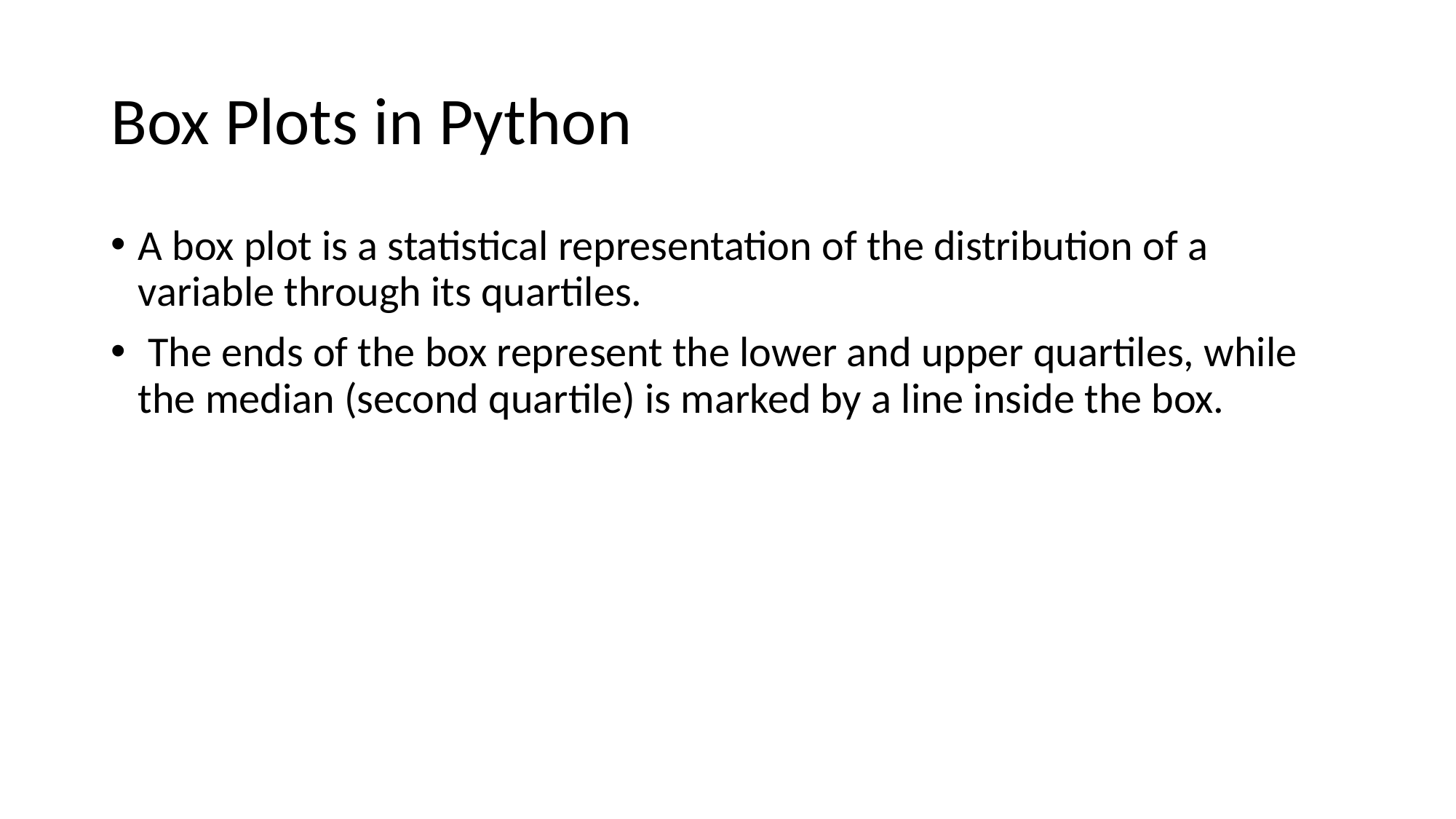

# Box Plots in Python
A box plot is a statistical representation of the distribution of a variable through its quartiles.
 The ends of the box represent the lower and upper quartiles, while the median (second quartile) is marked by a line inside the box.